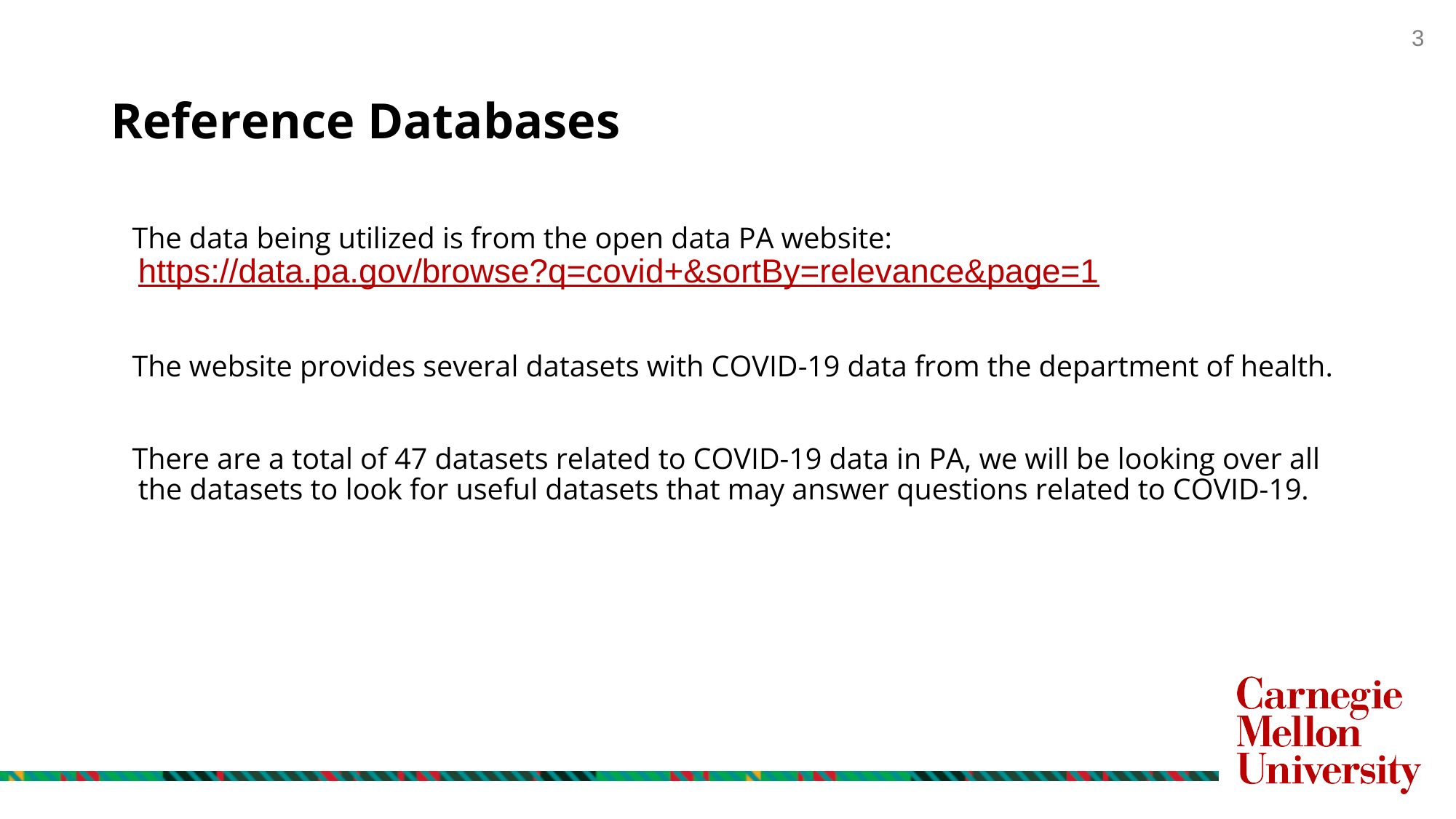

# Reference Databases
The data being utilized is from the open data PA website: https://data.pa.gov/browse?q=covid+&sortBy=relevance&page=1

The website provides several datasets with COVID-19 data from the department of health.

There are a total of 47 datasets related to COVID-19 data in PA, we will be looking over all the datasets to look for useful datasets that may answer questions related to COVID-19.